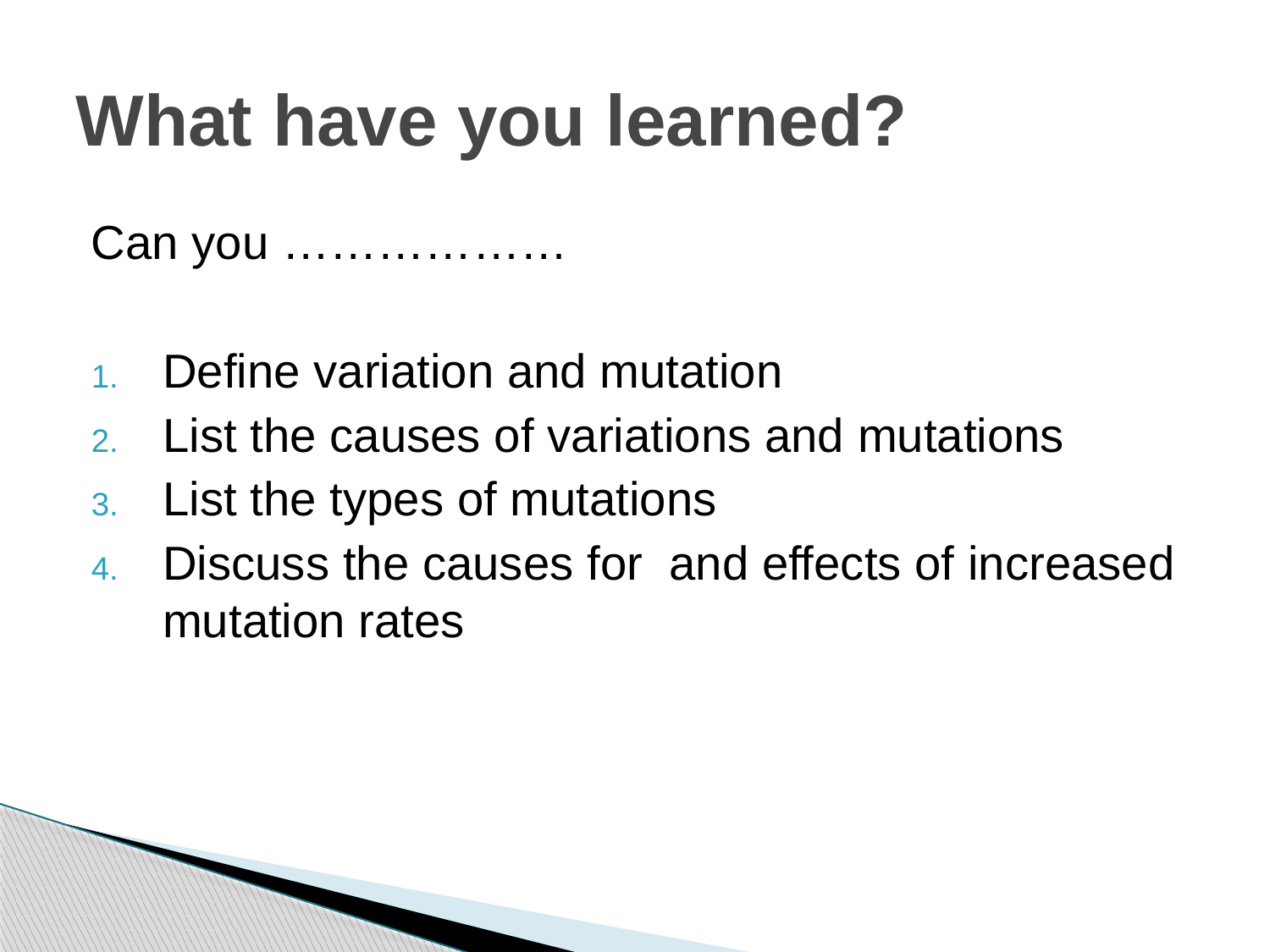

# What have you learned?
Can you ………………

Define variation and mutation
List the causes of variations and mutations
List the types of mutations
Discuss the causes for  and effects of increased mutation rates